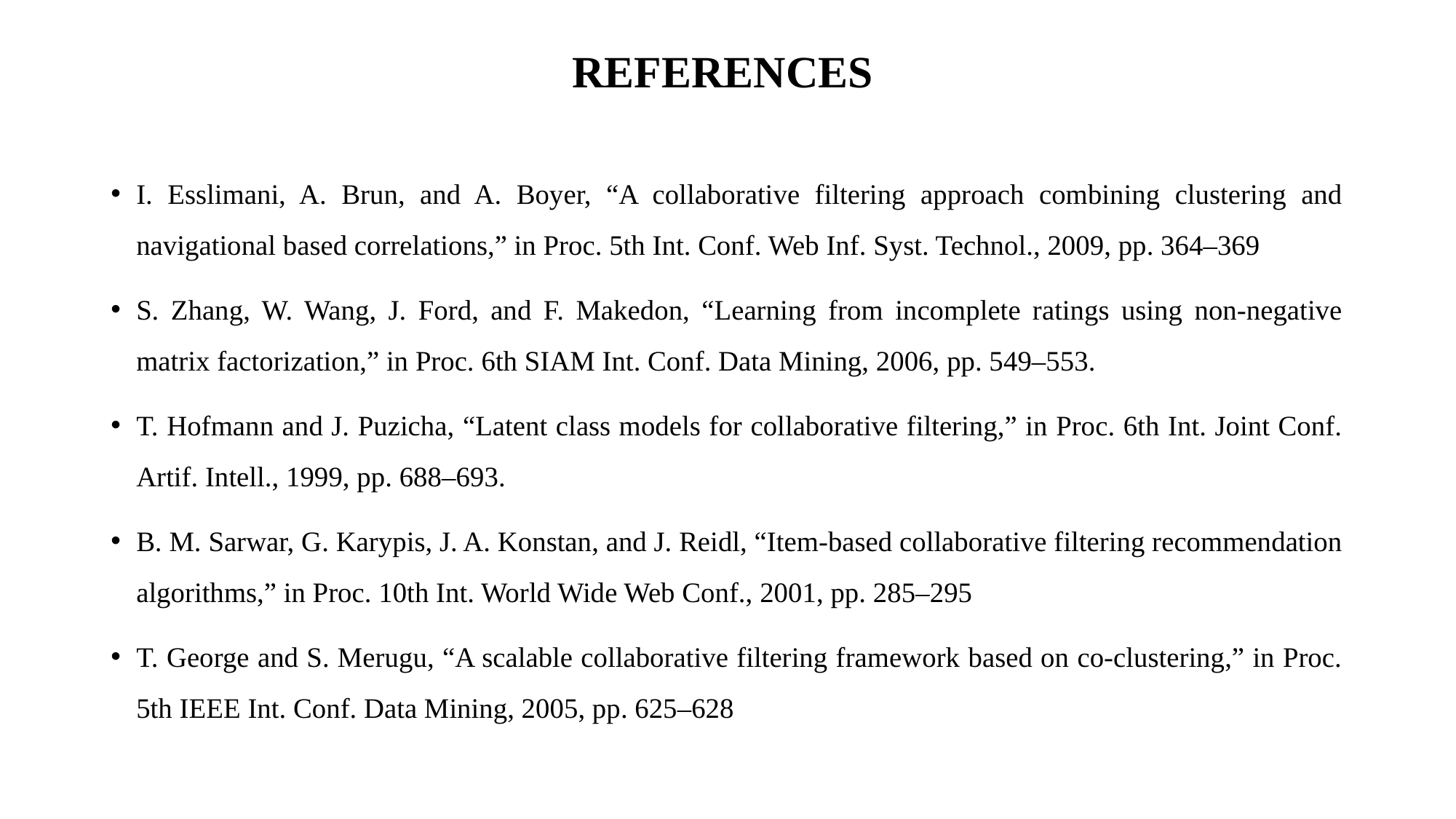

# REFERENCES
I. Esslimani, A. Brun, and A. Boyer, “A collaborative filtering approach combining clustering and navigational based correlations,” in Proc. 5th Int. Conf. Web Inf. Syst. Technol., 2009, pp. 364–369
S. Zhang, W. Wang, J. Ford, and F. Makedon, “Learning from incomplete ratings using non-negative matrix factorization,” in Proc. 6th SIAM Int. Conf. Data Mining, 2006, pp. 549–553.
T. Hofmann and J. Puzicha, “Latent class models for collaborative filtering,” in Proc. 6th Int. Joint Conf. Artif. Intell., 1999, pp. 688–693.
B. M. Sarwar, G. Karypis, J. A. Konstan, and J. Reidl, “Item-based collaborative filtering recommendation algorithms,” in Proc. 10th Int. World Wide Web Conf., 2001, pp. 285–295
T. George and S. Merugu, “A scalable collaborative filtering framework based on co-clustering,” in Proc. 5th IEEE Int. Conf. Data Mining, 2005, pp. 625–628